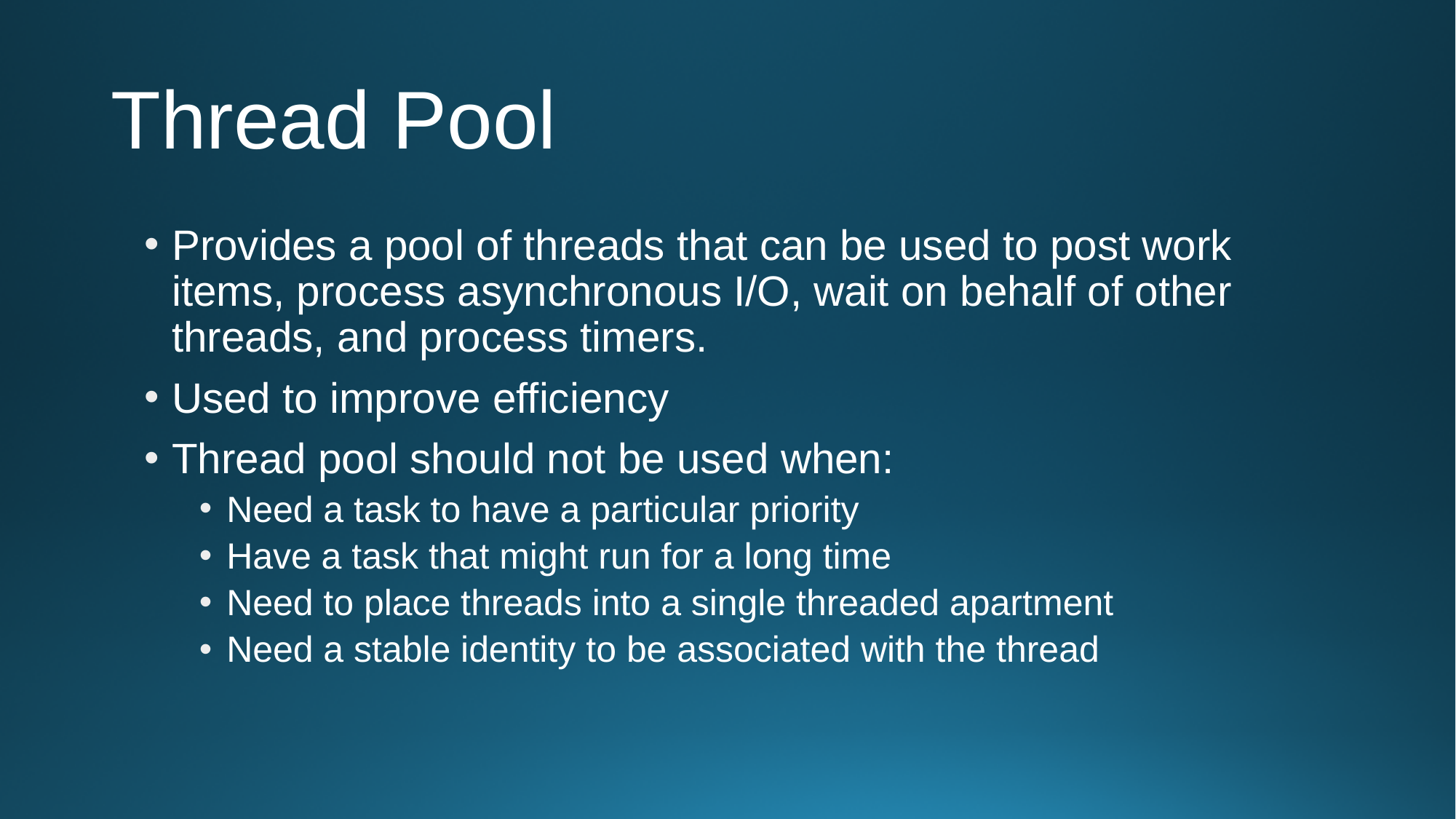

# Thread Pool
Provides a pool of threads that can be used to post work items, process asynchronous I/O, wait on behalf of other threads, and process timers.
Used to improve efficiency
Thread pool should not be used when:
Need a task to have a particular priority
Have a task that might run for a long time
Need to place threads into a single threaded apartment
Need a stable identity to be associated with the thread